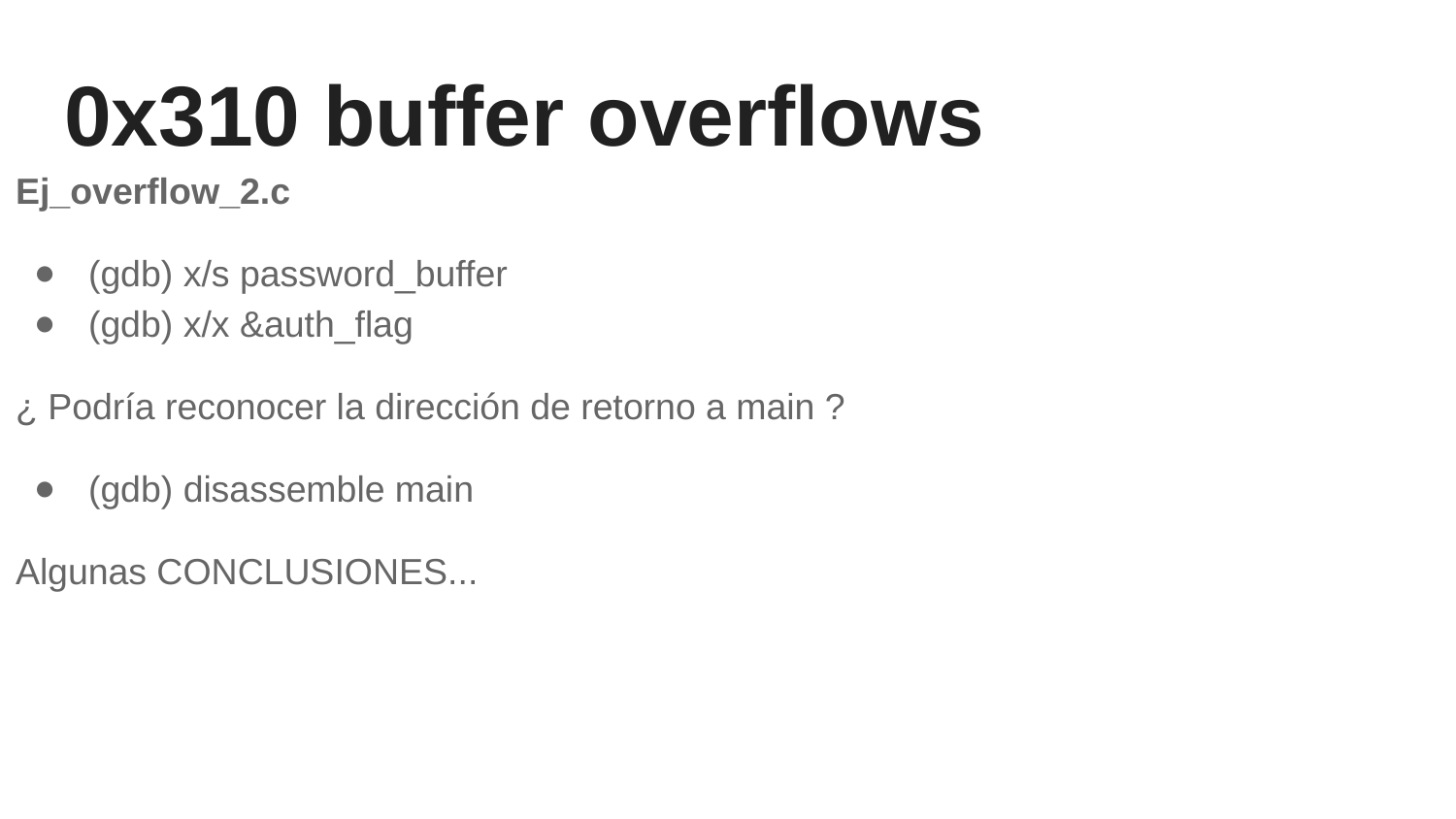

# 0x310 buffer overflows
Ej_overflow_2.c
(gdb) x/s password_buffer
(gdb) x/x &auth_flag
¿ Podría reconocer la dirección de retorno a main ?
(gdb) disassemble main
Algunas CONCLUSIONES...